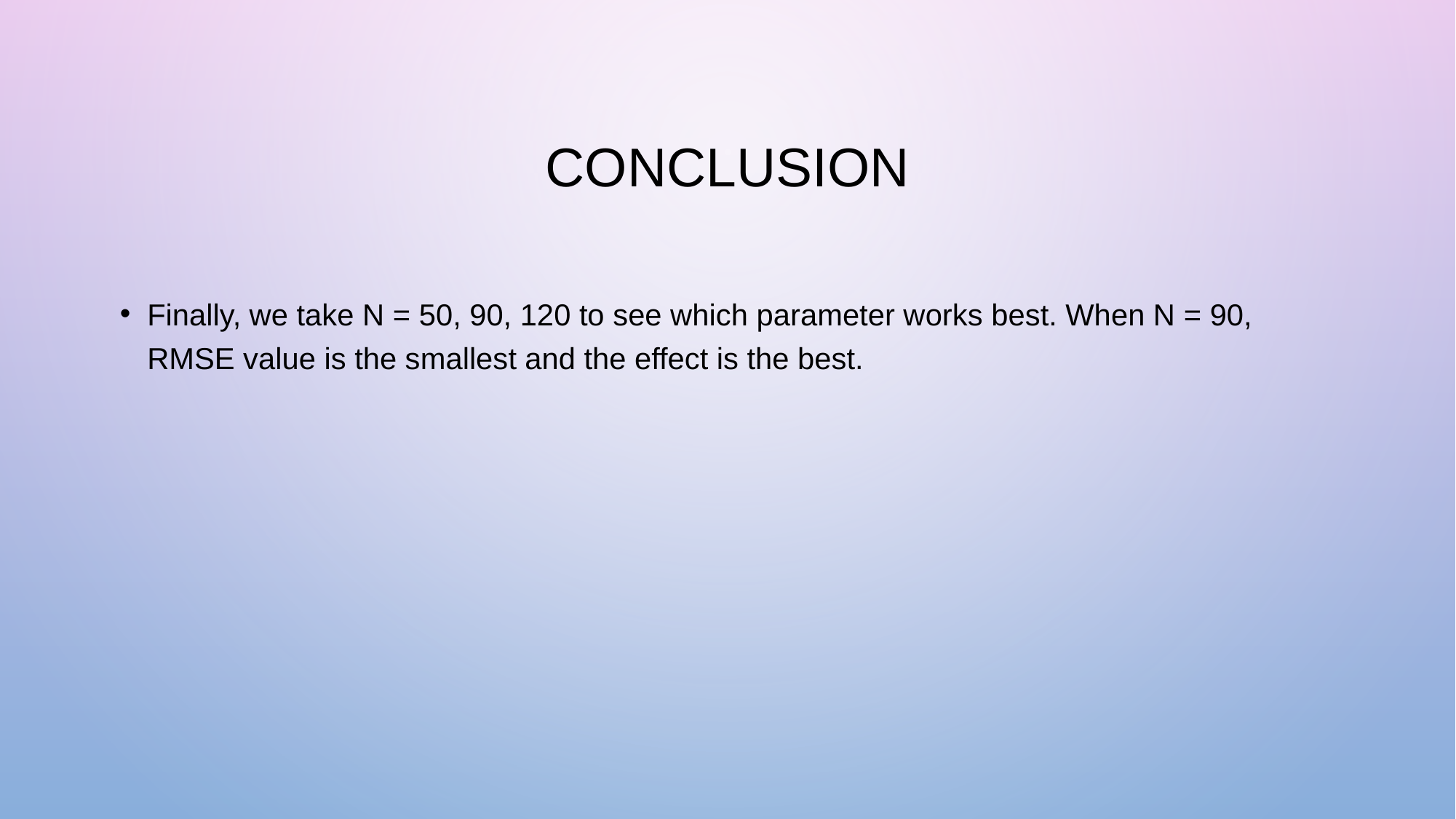

# Conclusion
Finally, we take N = 50, 90, 120 to see which parameter works best. When N = 90, RMSE value is the smallest and the effect is the best.